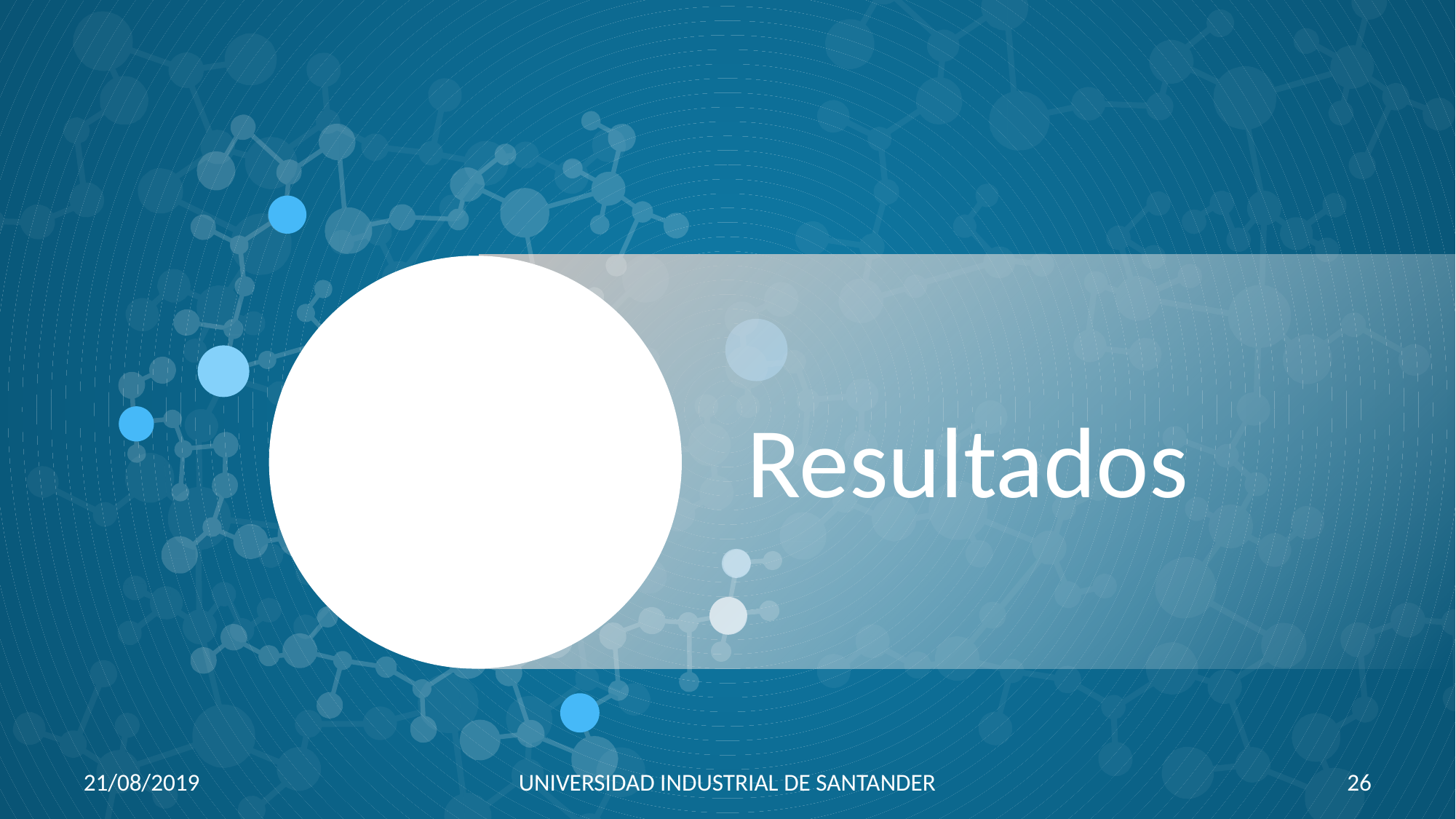

Resultados

21/08/2019
UNIVERSIDAD INDUSTRIAL DE SANTANDER
26